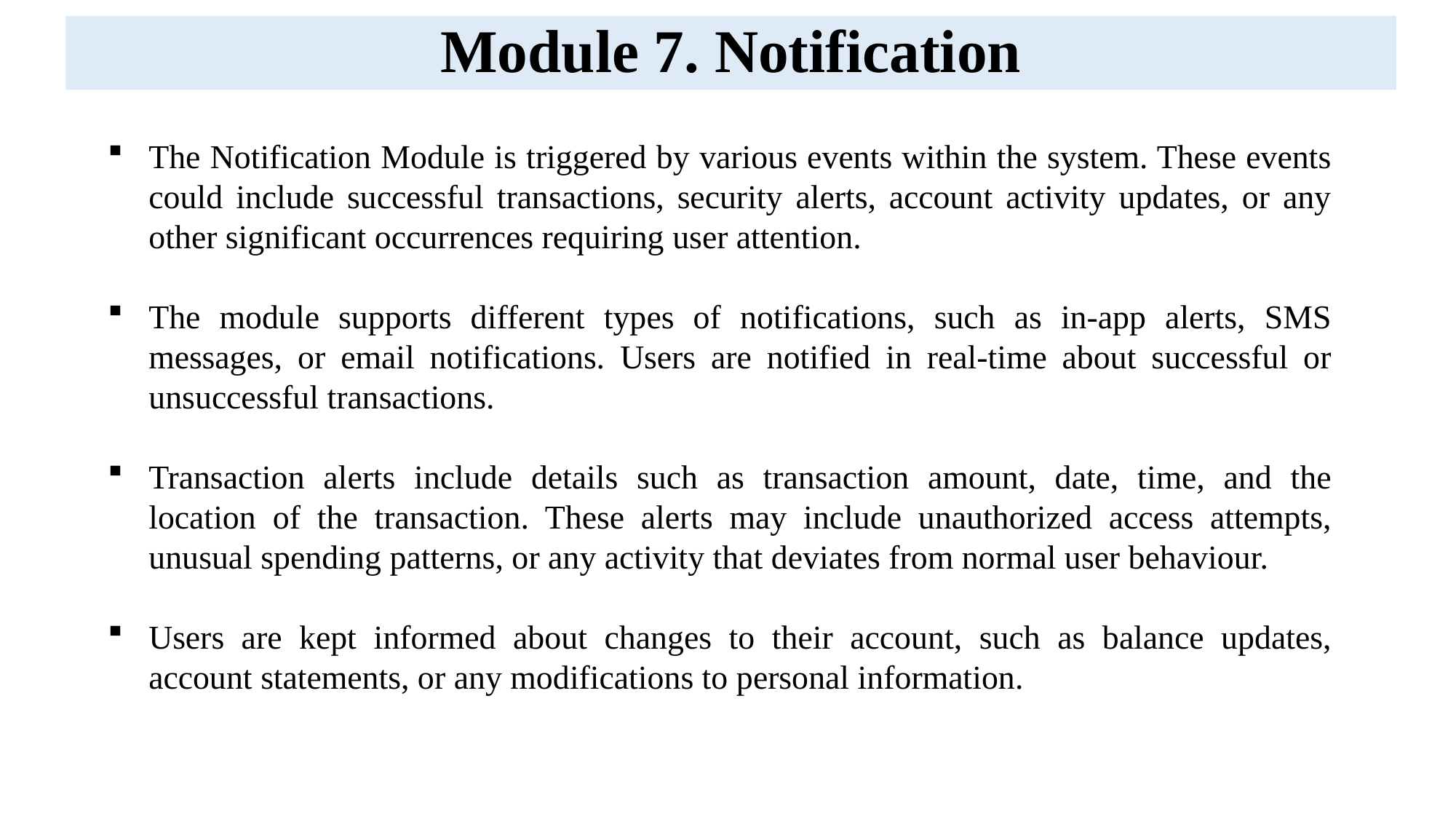

# Module 7. Notification
The Notification Module is triggered by various events within the system. These events could include successful transactions, security alerts, account activity updates, or any other significant occurrences requiring user attention.

The module supports different types of notifications, such as in-app alerts, SMS messages, or email notifications. Users are notified in real-time about successful or unsuccessful transactions.

Transaction alerts include details such as transaction amount, date, time, and the location of the transaction. These alerts may include unauthorized access attempts, unusual spending patterns, or any activity that deviates from normal user behaviour.

Users are kept informed about changes to their account, such as balance updates, account statements, or any modifications to personal information.